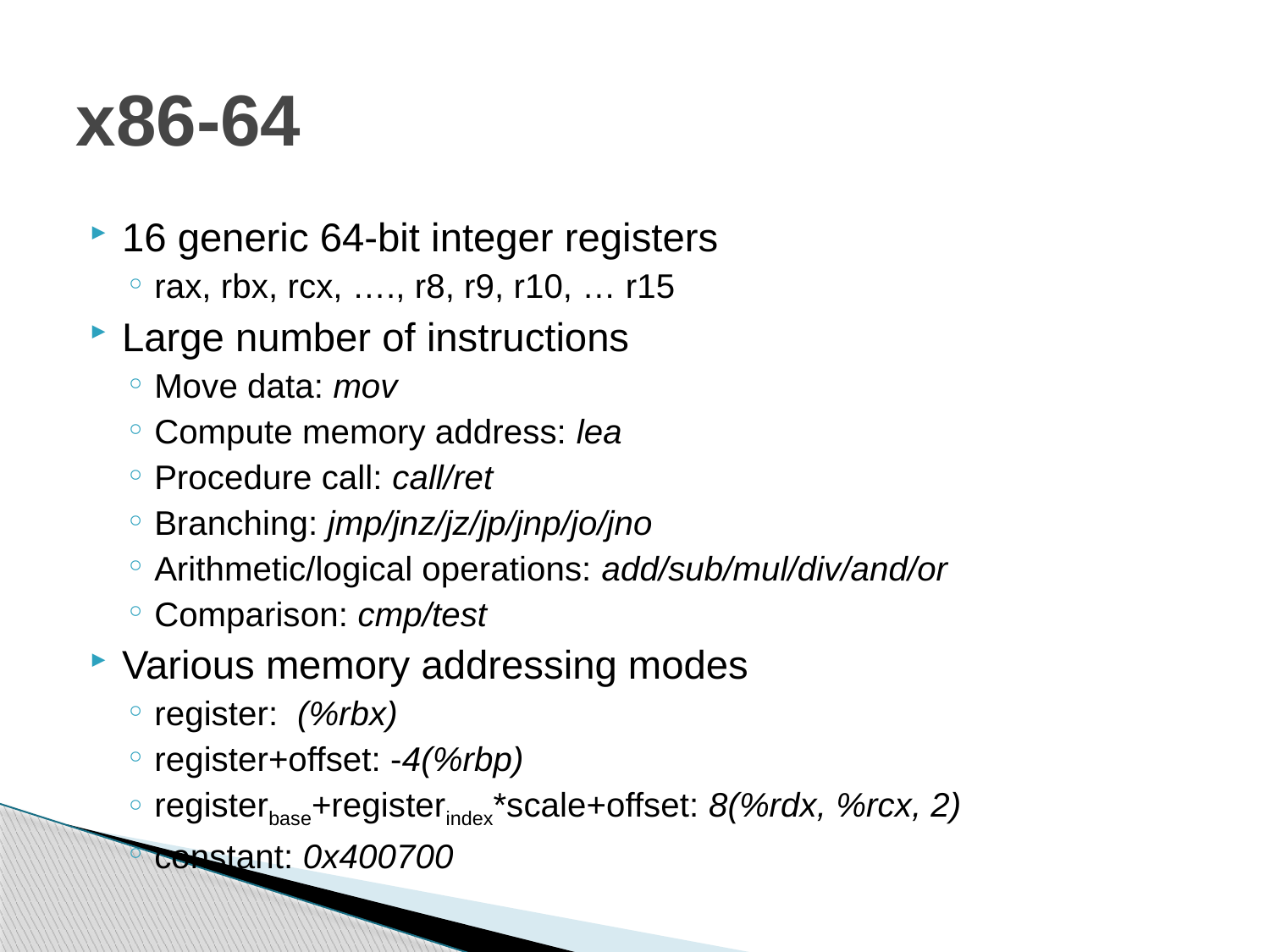

# x86-64
16 generic 64-bit integer registers
rax, rbx, rcx, …., r8, r9, r10, … r15
Large number of instructions
Move data: mov
Compute memory address: lea
Procedure call: call/ret
Branching: jmp/jnz/jz/jp/jnp/jo/jno
Arithmetic/logical operations: add/sub/mul/div/and/or
Comparison: cmp/test
Various memory addressing modes
register:  (%rbx)
register+offset: -4(%rbp)
registerbase+registerindex*scale+offset: 8(%rdx, %rcx, 2)
constant: 0x400700